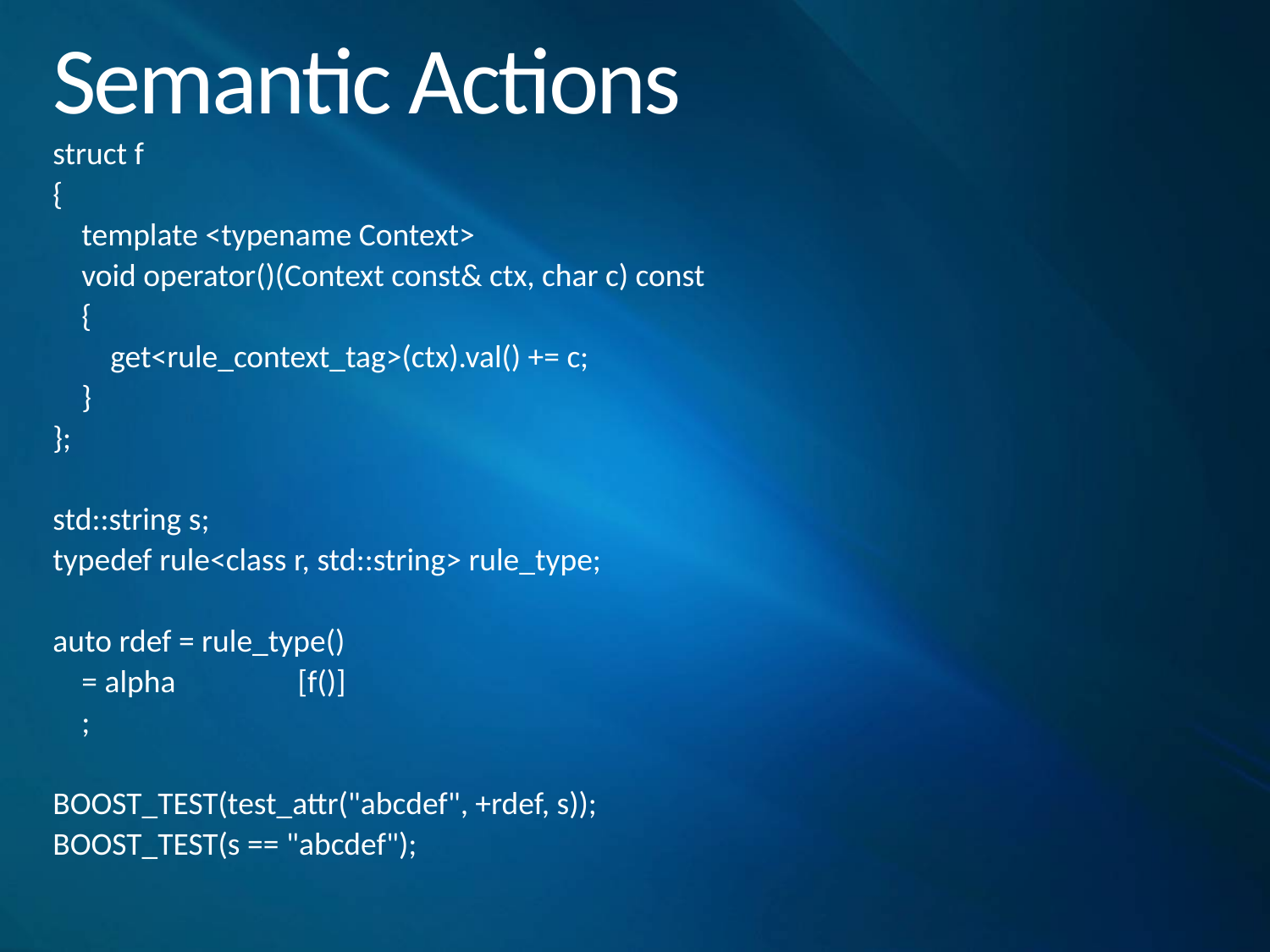

# Semantic Actions
struct f
{
    template <typename Context>
    void operator()(Context const& ctx, char c) const
    {
        get<rule_context_tag>(ctx).val() += c;
    }
};

std::string s;
typedef rule<class r, std::string> rule_type;

auto rdef = rule_type()
    = alpha                 [f()]
    ;

BOOST_TEST(test_attr("abcdef", +rdef, s));
BOOST_TEST(s == "abcdef");